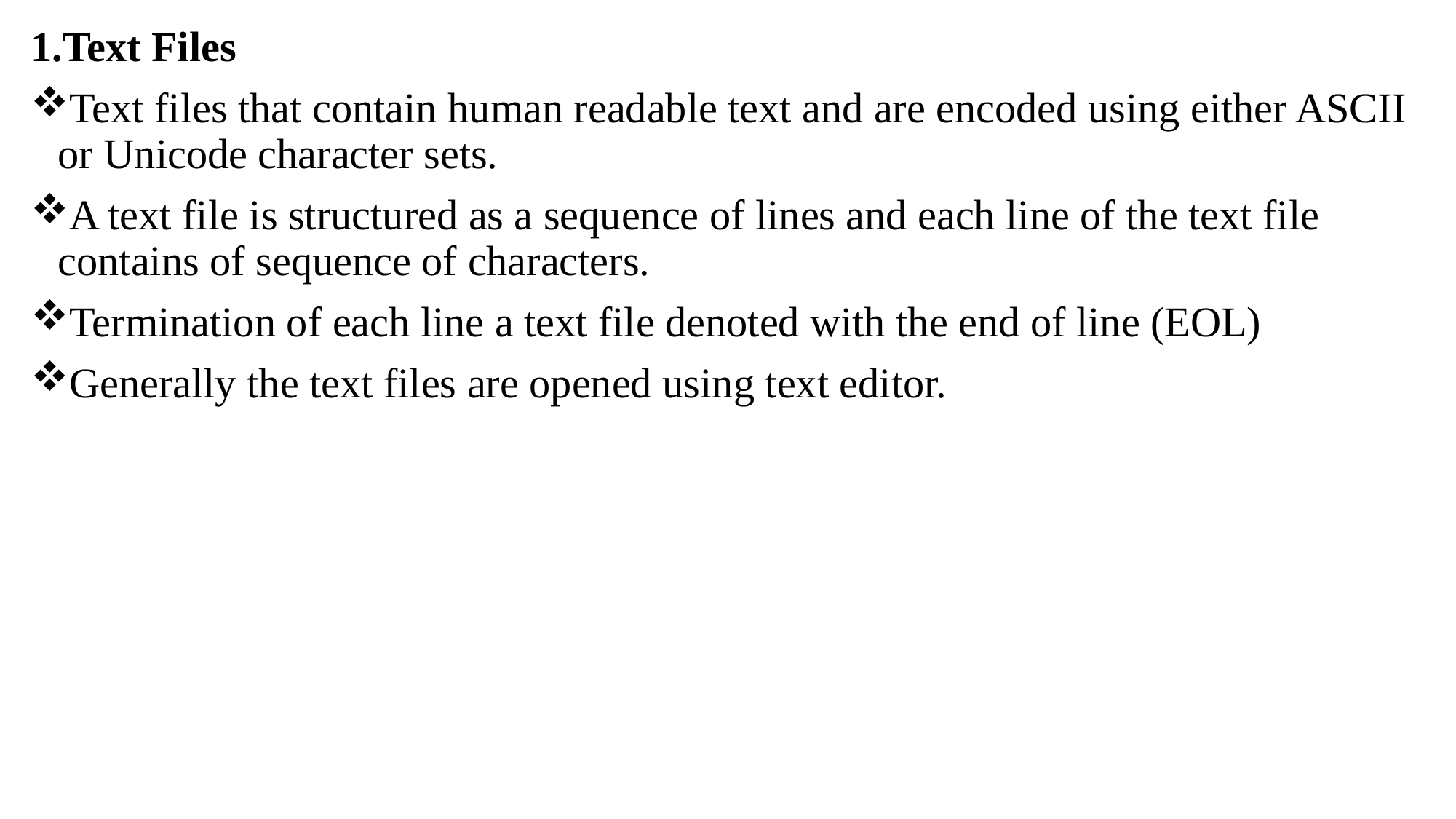

1.Text Files
Text files that contain human readable text and are encoded using either ASCII or Unicode character sets.
A text file is structured as a sequence of lines and each line of the text file contains of sequence of characters.
Termination of each line a text file denoted with the end of line (EOL)
Generally the text files are opened using text editor.